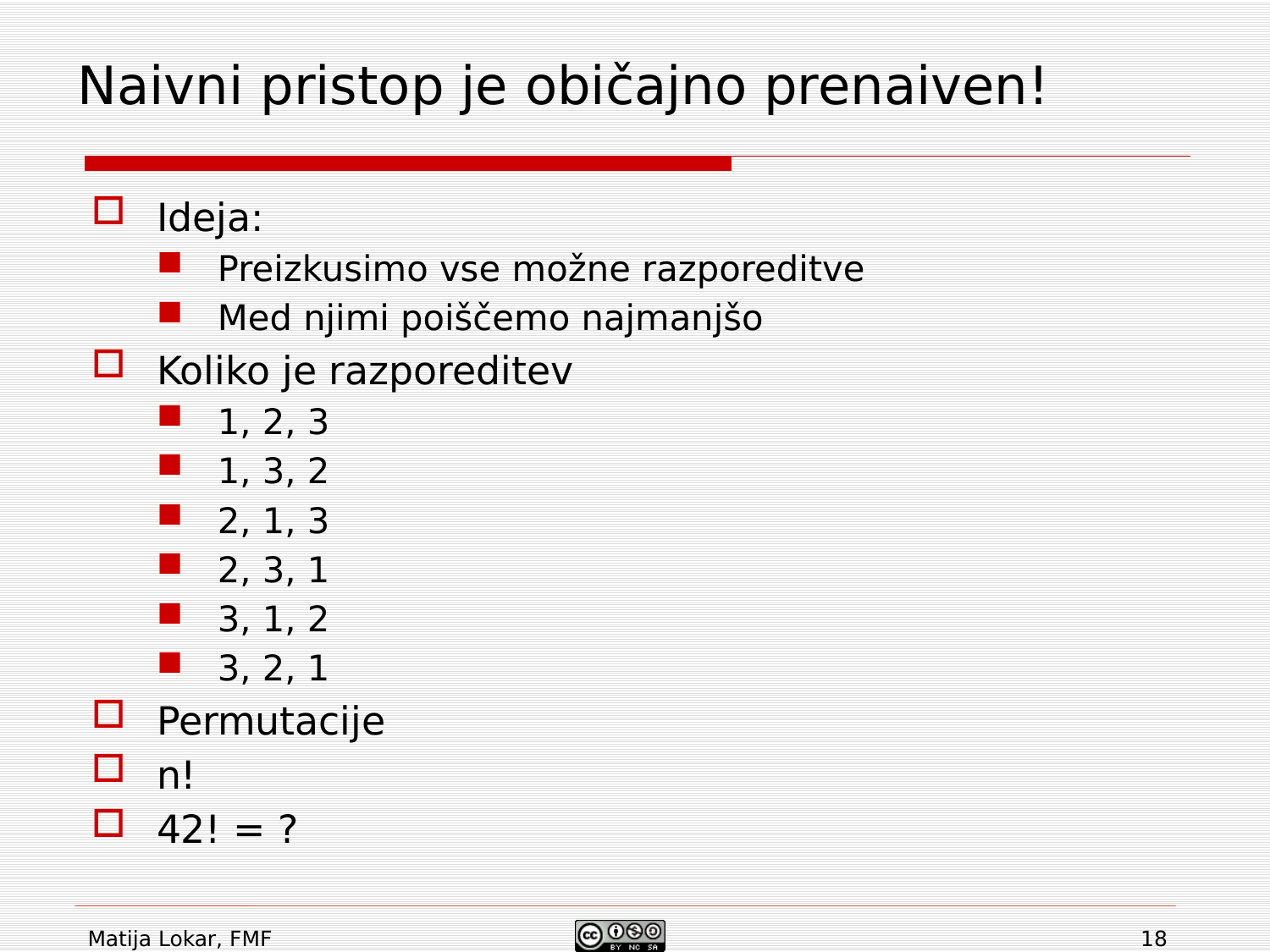

# Naivni pristop je običajno prenaiven!
Ideja:
Preizkusimo vse možne razporeditve
Med njimi poiščemo najmanjšo
Koliko je razporeditev
1, 2, 3
1, 3, 2
2, 1, 3
2, 3, 1
3, 1, 2
3, 2, 1
Permutacije
n!
42! = ?
Matija Lokar, FMF
18